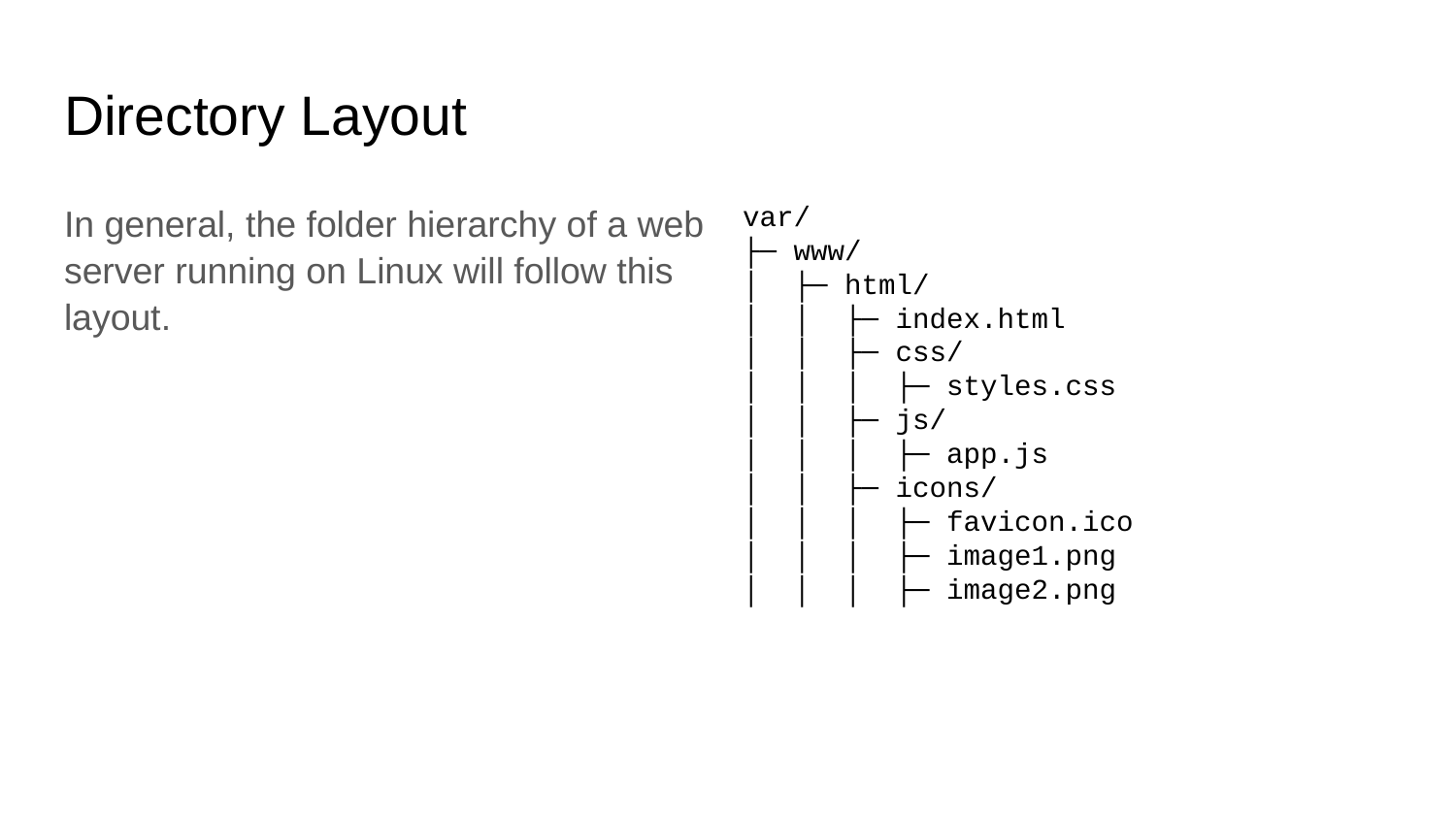

# Directory Layout
In general, the folder hierarchy of a web server running on Linux will follow this layout.
var/
├─ www/
│  ├─ html/
│  │  ├─ index.html
│  │  ├─ css/
│  │  │  ├─ styles.css
│  │  ├─ js/
│  │  │  ├─ app.js
│  │  ├─ icons/
│  │  │  ├─ favicon.ico
│  │  │  ├─ image1.png
│  │  │  ├─ image2.png